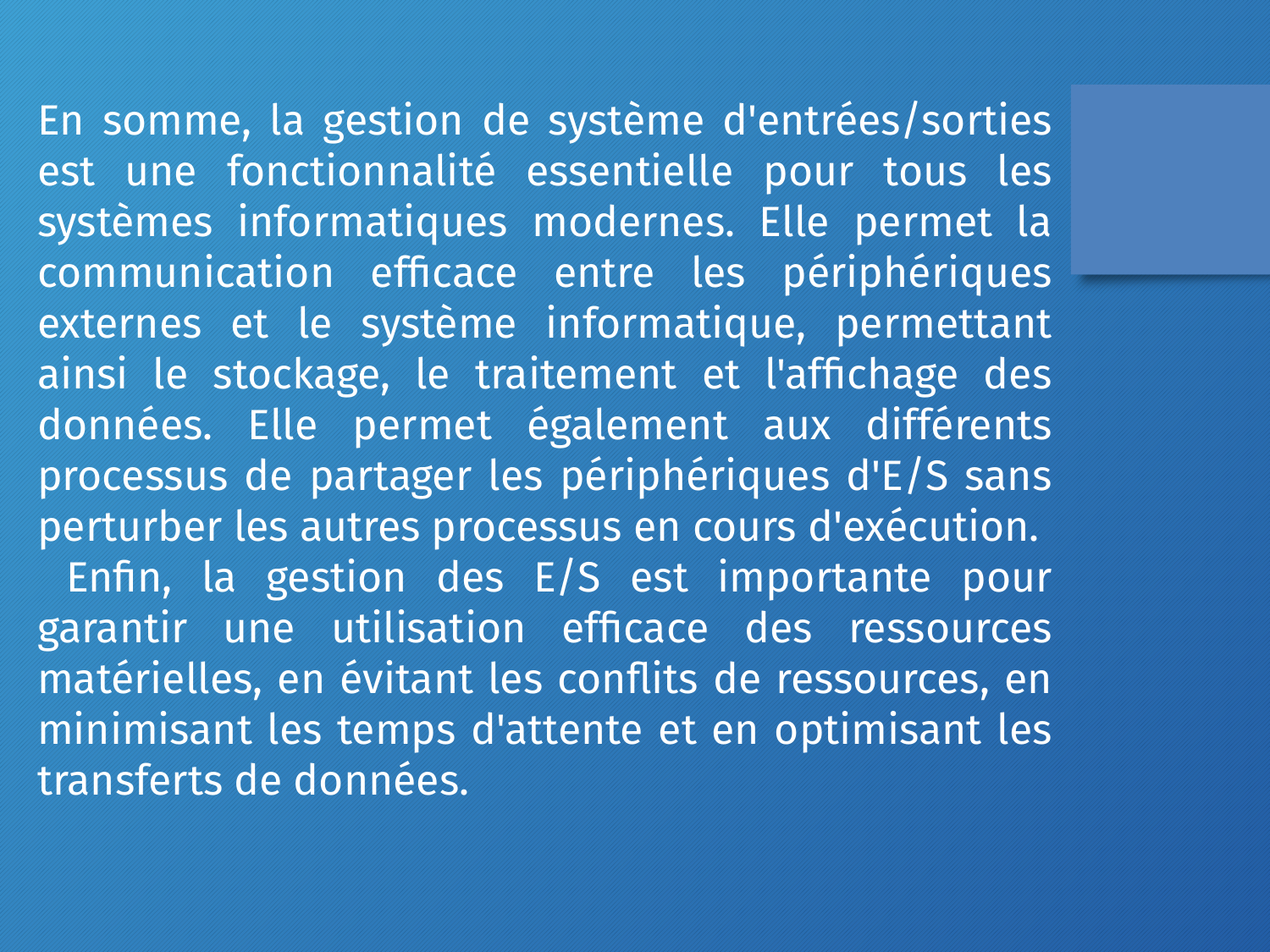

En somme, la gestion de système d'entrées/sorties est une fonctionnalité essentielle pour tous les systèmes informatiques modernes. Elle permet la communication efficace entre les périphériques externes et le système informatique, permettant ainsi le stockage, le traitement et l'affichage des données. Elle permet également aux différents processus de partager les périphériques d'E/S sans perturber les autres processus en cours d'exécution.
 Enfin, la gestion des E/S est importante pour garantir une utilisation efficace des ressources matérielles, en évitant les conflits de ressources, en minimisant les temps d'attente et en optimisant les transferts de données.